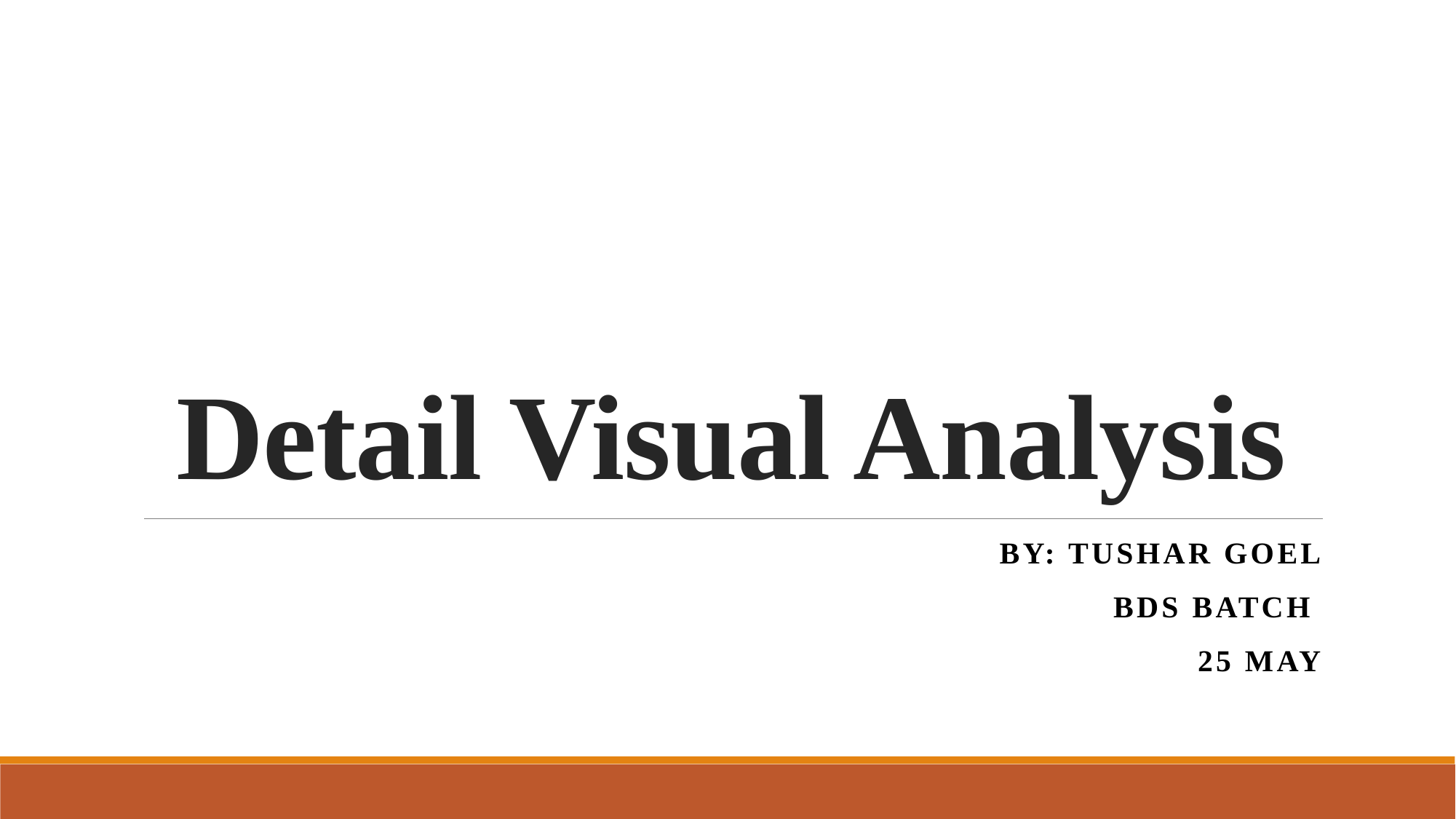

# Detail Visual Analysis
BY: Tushar Goel
Bds batch
25 may